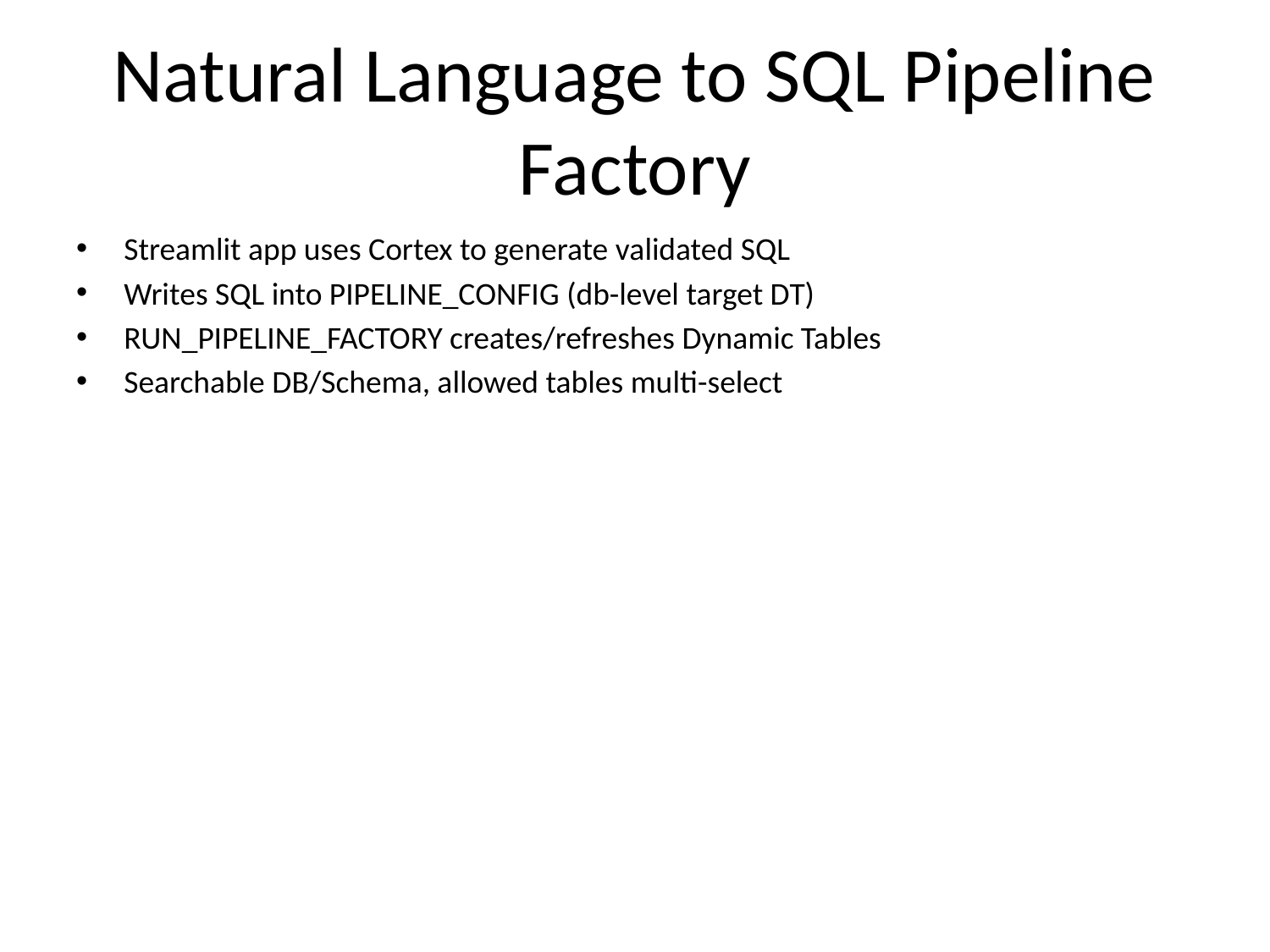

# Natural Language to SQL Pipeline Factory
Streamlit app uses Cortex to generate validated SQL
Writes SQL into PIPELINE_CONFIG (db-level target DT)
RUN_PIPELINE_FACTORY creates/refreshes Dynamic Tables
Searchable DB/Schema, allowed tables multi-select